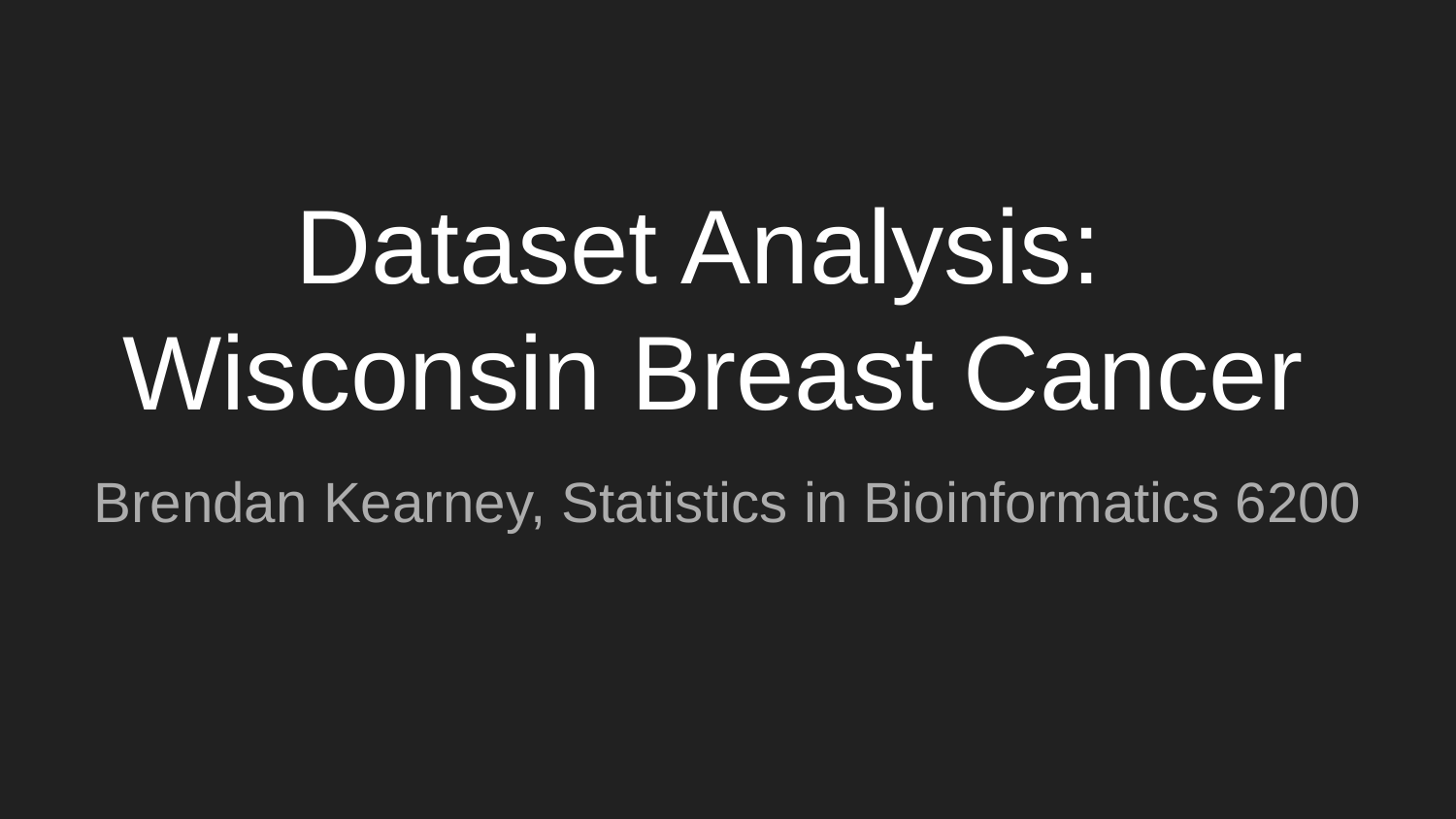

# Dataset Analysis:   Wisconsin Breast Cancer
Brendan Kearney, Statistics in Bioinformatics 6200